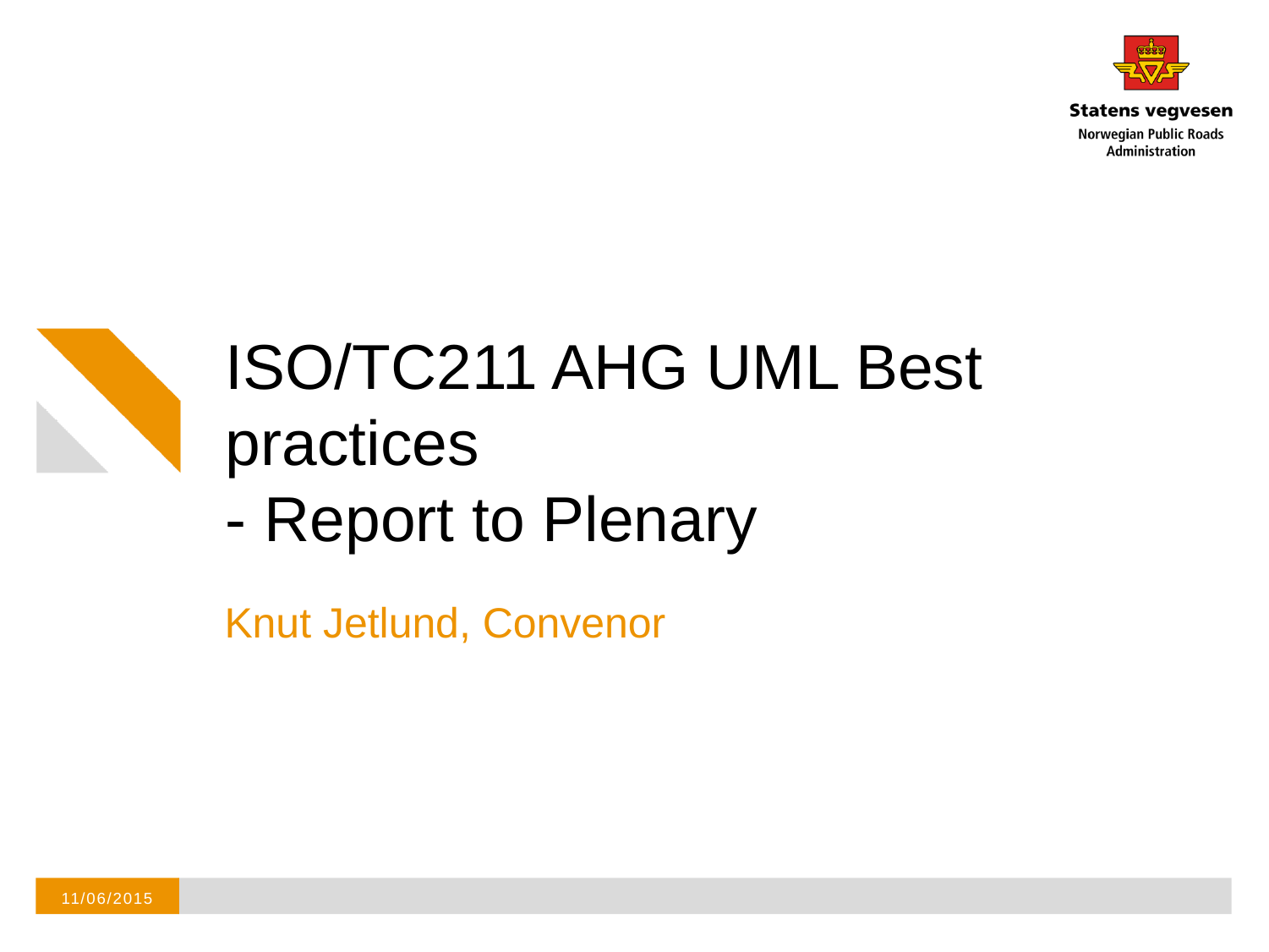

# ISO/TC211 AHG UML Best practices - Report to Plenary
Knut Jetlund, Convenor
11/06/2015